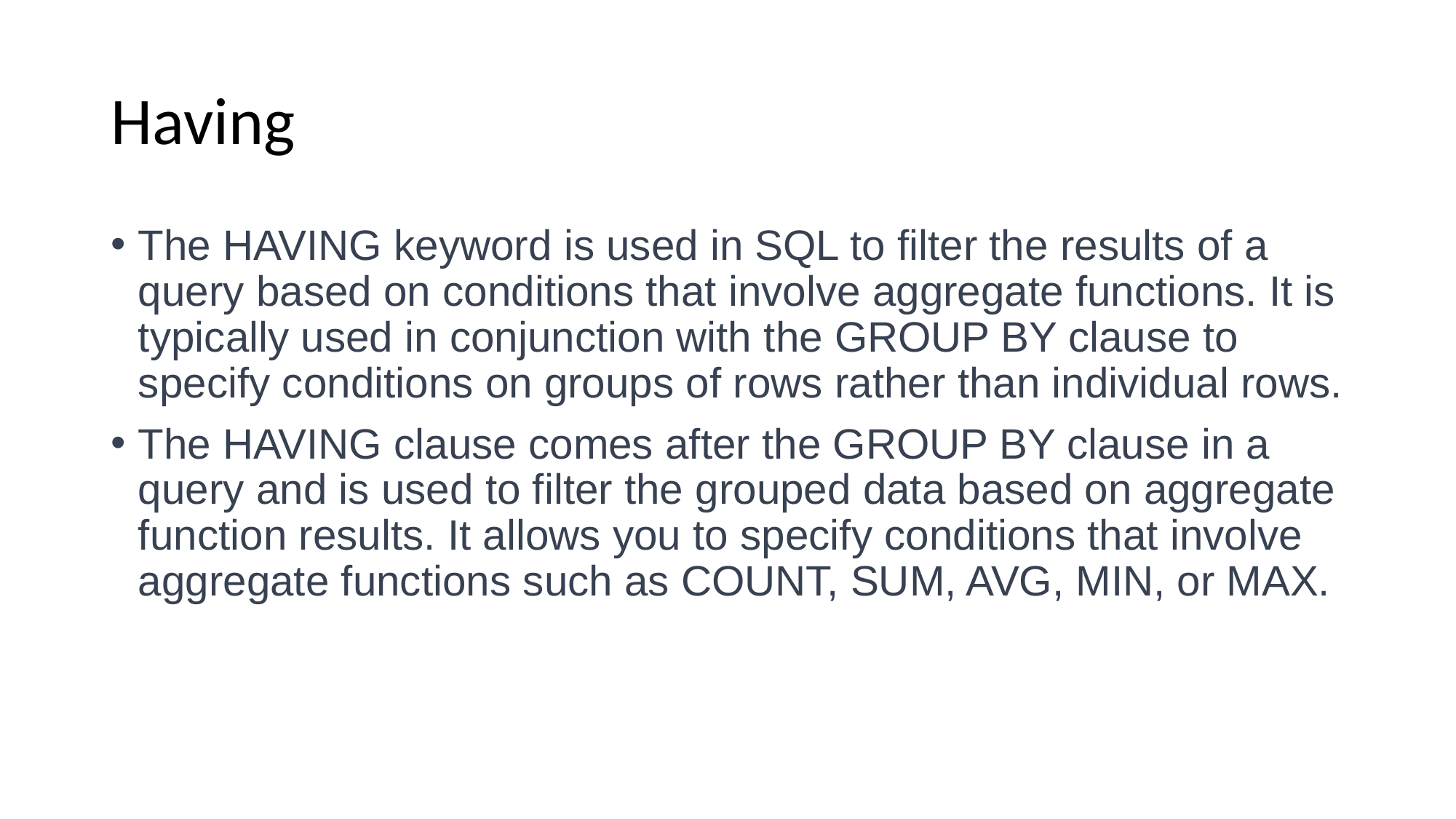

# Having
The HAVING keyword is used in SQL to filter the results of a query based on conditions that involve aggregate functions. It is typically used in conjunction with the GROUP BY clause to specify conditions on groups of rows rather than individual rows.
The HAVING clause comes after the GROUP BY clause in a query and is used to filter the grouped data based on aggregate function results. It allows you to specify conditions that involve aggregate functions such as COUNT, SUM, AVG, MIN, or MAX.